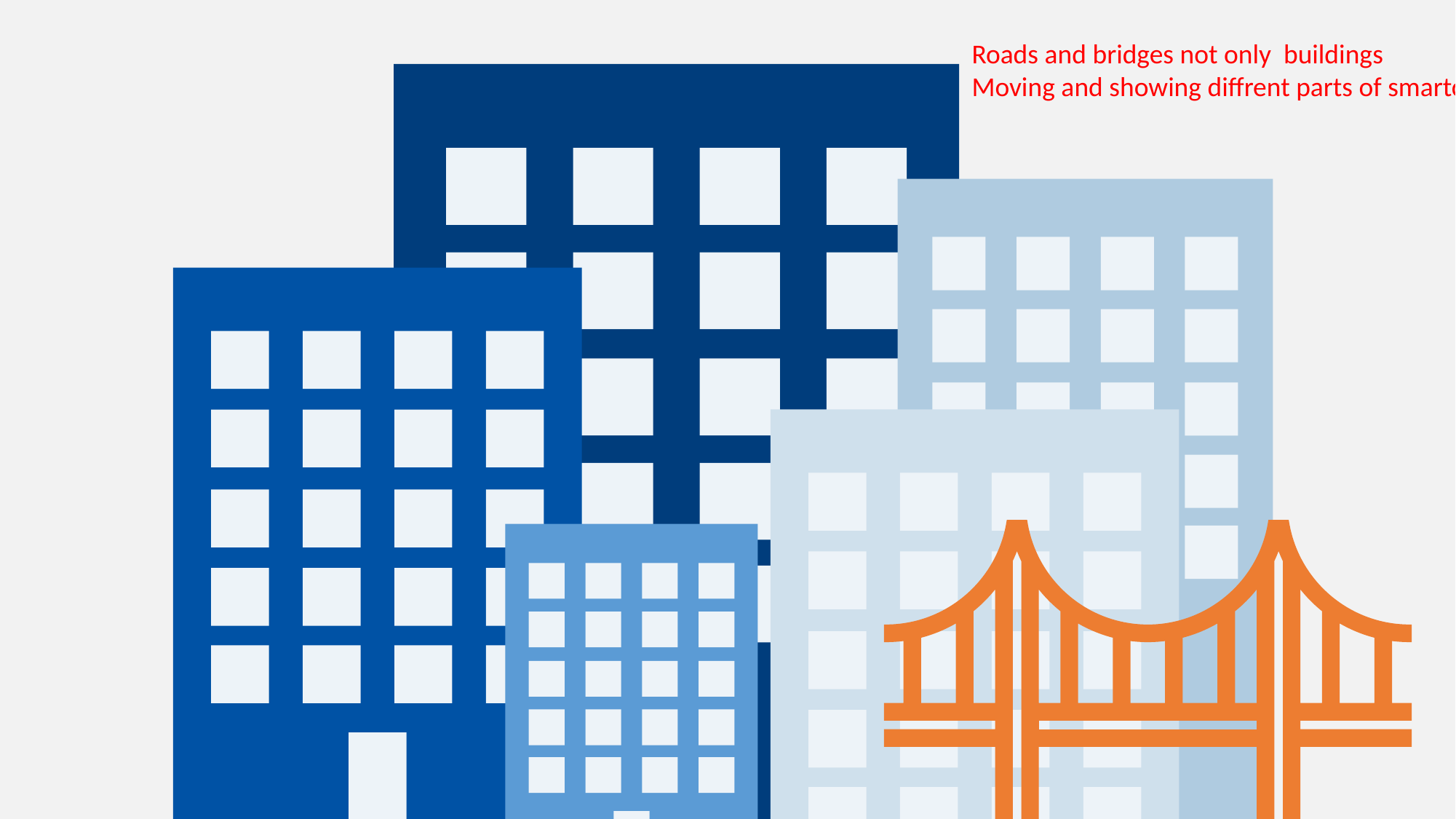

Roads and bridges not only  buildings
Moving and showing diffrent parts of smartcity